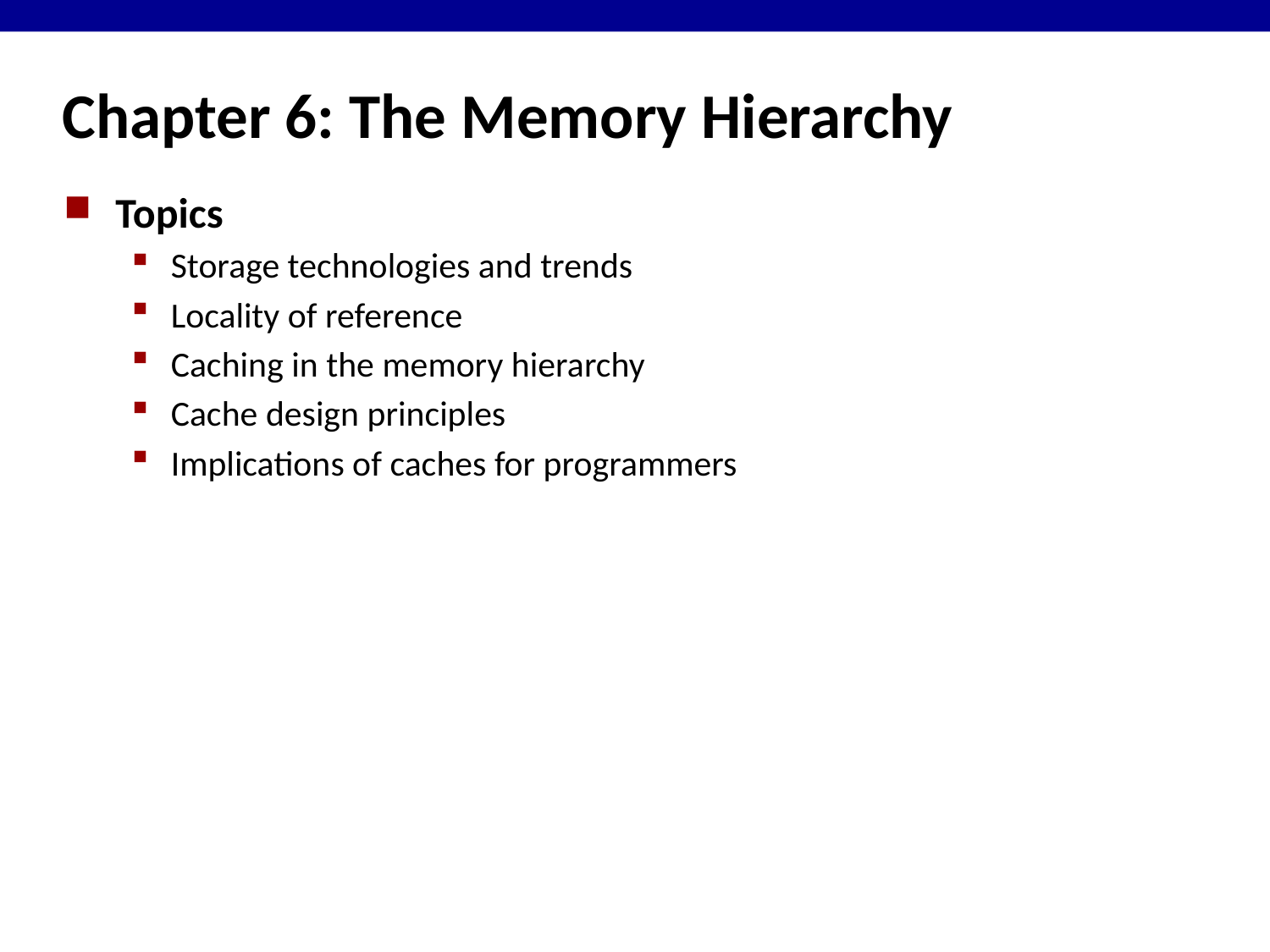

# Chapter 6: The Memory Hierarchy
Topics
Storage technologies and trends
Locality of reference
Caching in the memory hierarchy
Cache design principles
Implications of caches for programmers